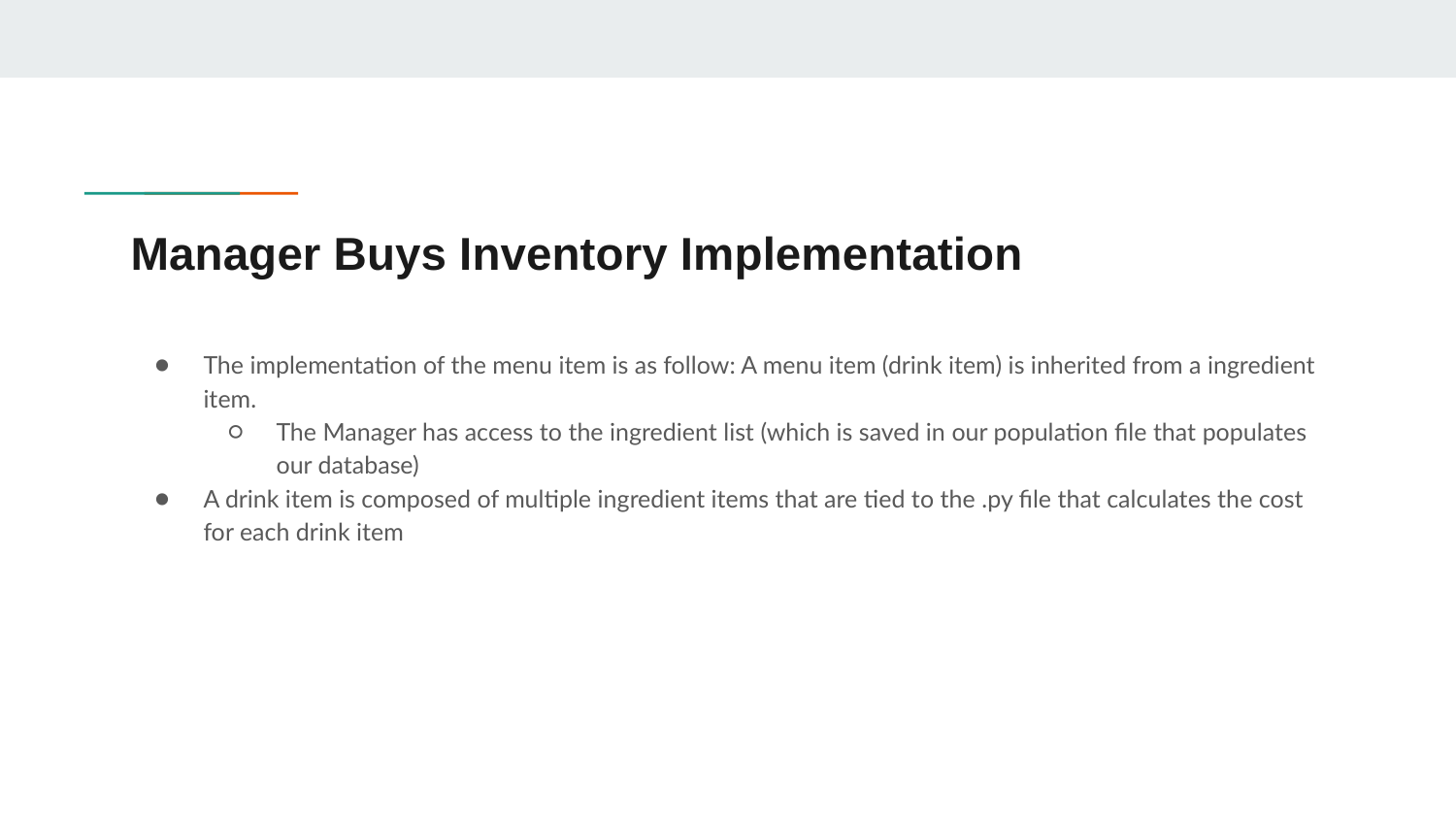

# Manager Buys Inventory Implementation
The implementation of the menu item is as follow: A menu item (drink item) is inherited from a ingredient item.
The Manager has access to the ingredient list (which is saved in our population file that populates our database)
A drink item is composed of multiple ingredient items that are tied to the .py file that calculates the cost for each drink item